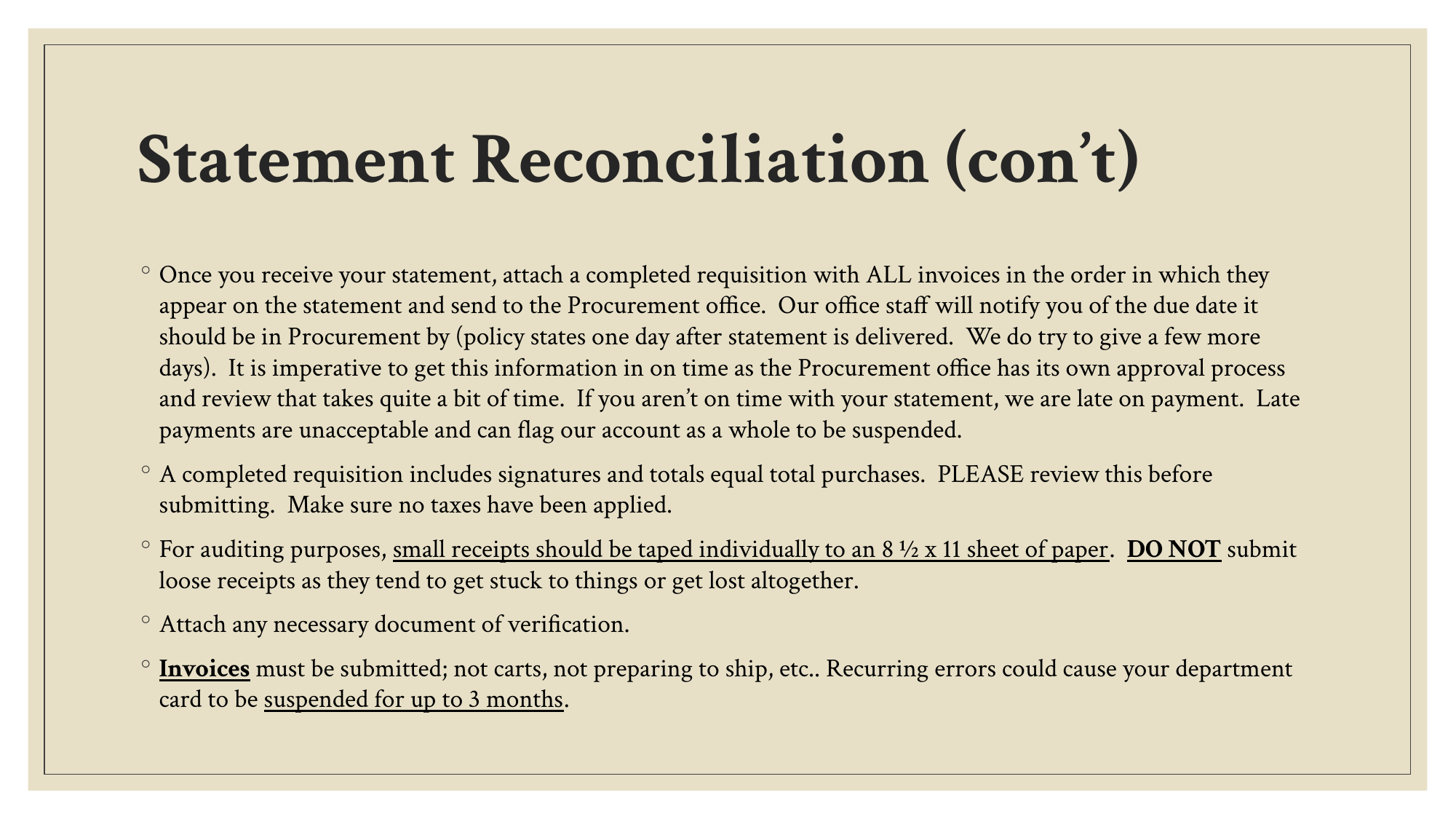

# Statement Reconciliation (con’t)
Once you receive your statement, attach a completed requisition with ALL invoices in the order in which they appear on the statement and send to the Procurement office.  Our office staff will notify you of the due date it should be in Procurement by (policy states one day after statement is delivered.  We do try to give a few more days).  It is imperative to get this information in on time as the Procurement office has its own approval process and review that takes quite a bit of time.  If you aren’t on time with your statement, we are late on payment.  Late payments are unacceptable and can flag our account as a whole to be suspended.
A completed requisition includes signatures and totals equal total purchases.  PLEASE review this before submitting.  Make sure no taxes have been applied.
For auditing purposes, small receipts should be taped individually to an 8 ½ x 11 sheet of paper.  DO NOT submit loose receipts as they tend to get stuck to things or get lost altogether.
Attach any necessary document of verification.
Invoices must be submitted; not carts, not preparing to ship, etc.. Recurring errors could cause your department card to be suspended for up to 3 months.